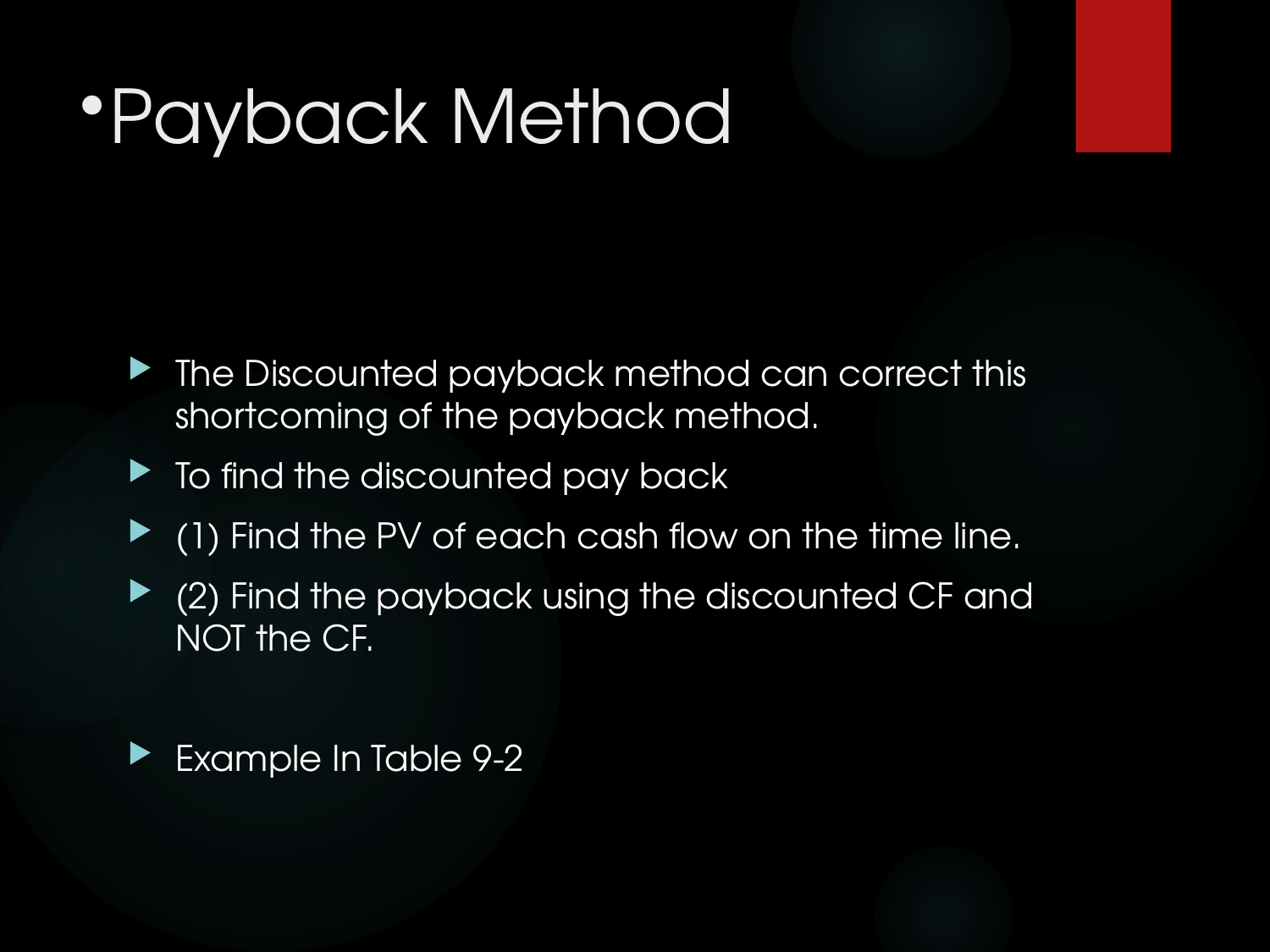

# Payback Method

The Discounted payback method can correct this shortcoming of the payback method.
To find the discounted pay back
(1) Find the PV of each cash flow on the time line.
(2) Find the payback using the discounted CF and NOT the CF.

Example In Table 9-2